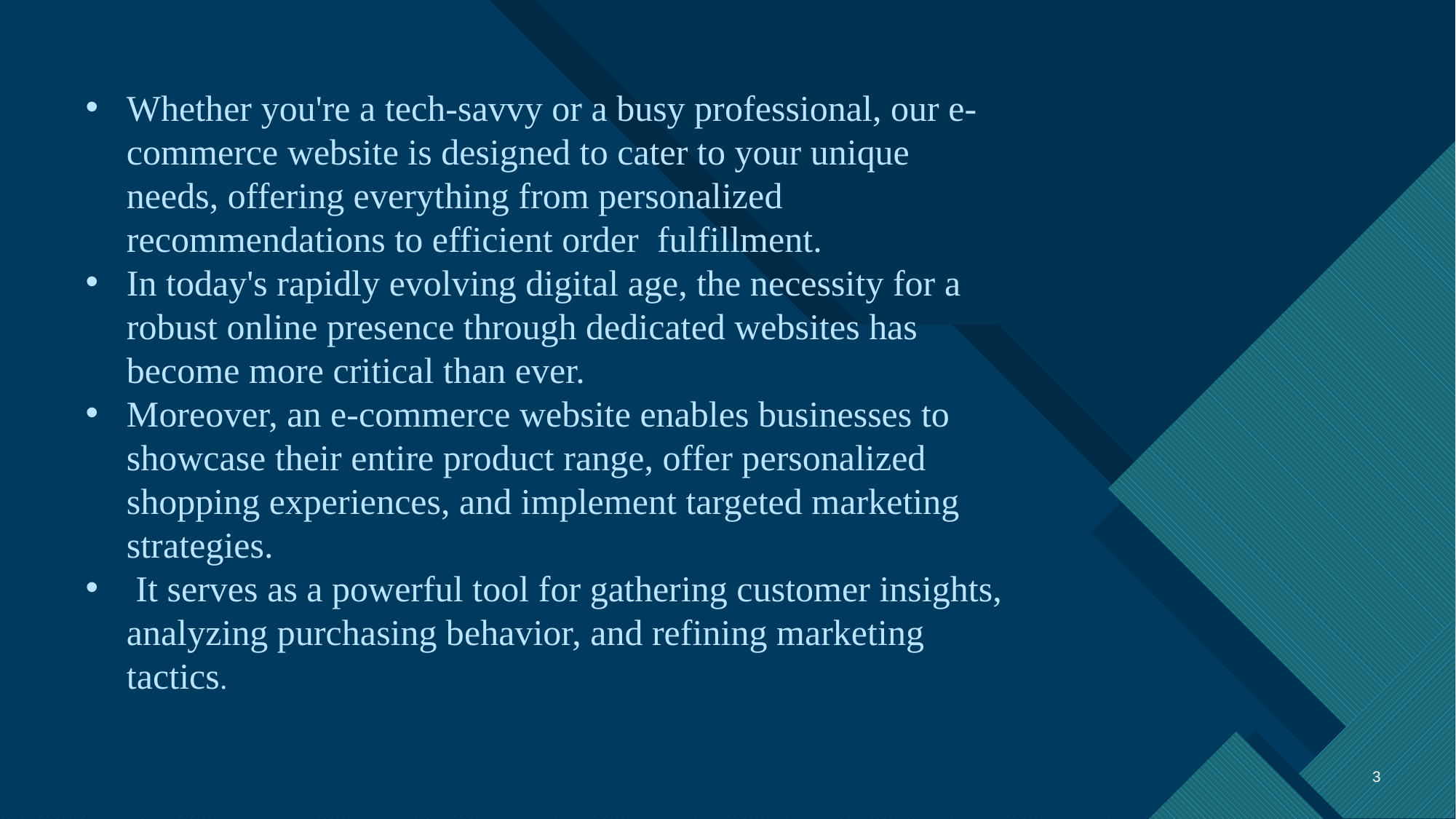

Whether you're a tech-savvy or a busy professional, our e-commerce website is designed to cater to your unique needs, offering everything from personalized recommendations to efficient order  fulfillment.
In today's rapidly evolving digital age, the necessity for a robust online presence through dedicated websites has become more critical than ever.
Moreover, an e-commerce website enables businesses to showcase their entire product range, offer personalized shopping experiences, and implement targeted marketing strategies.
 It serves as a powerful tool for gathering customer insights, analyzing purchasing behavior, and refining marketing tactics.
3